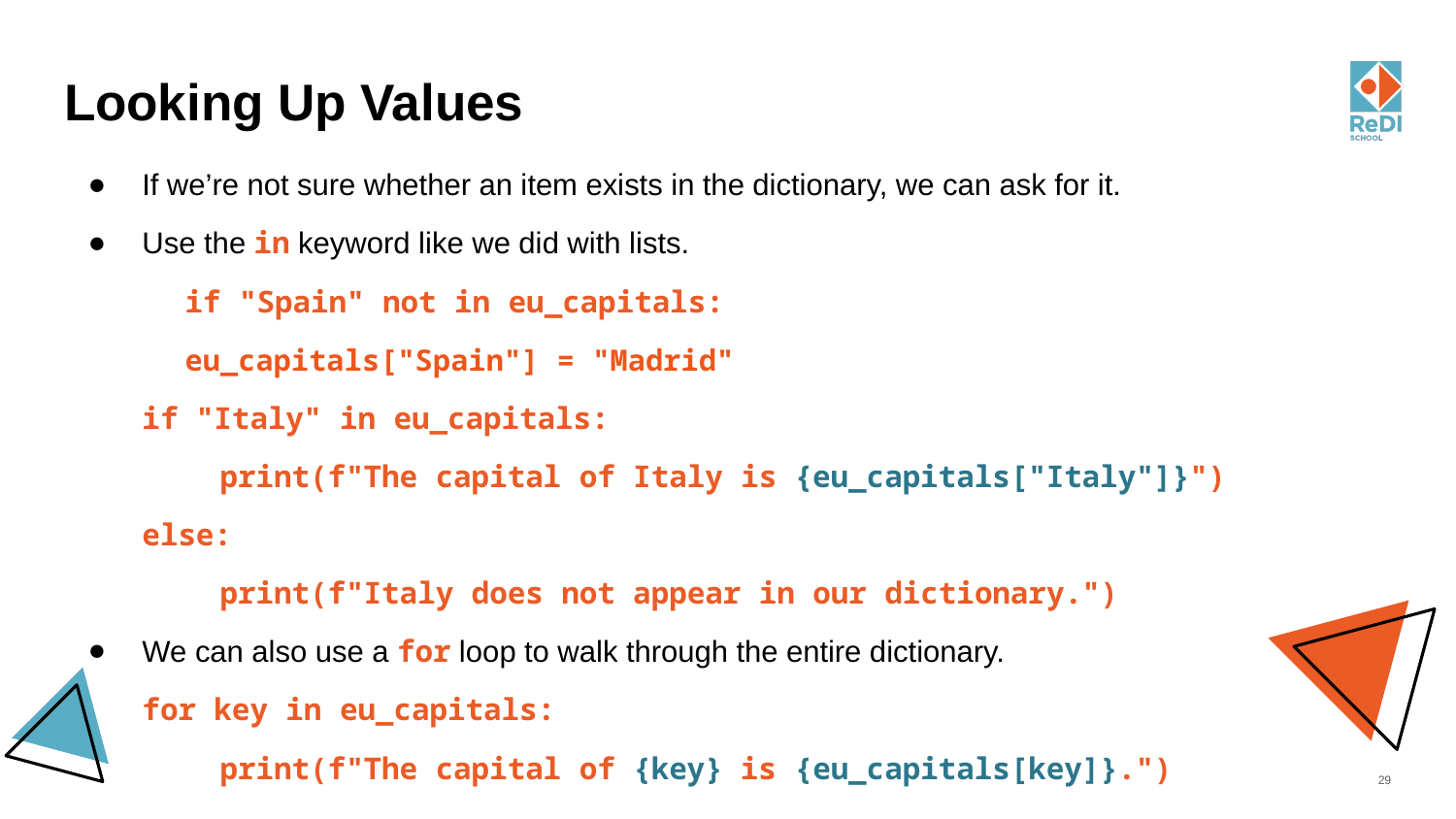

# Looking Up Values
If we’re not sure whether an item exists in the dictionary, we can ask for it.
Use the in keyword like we did with lists.
	if "Spain" not in eu_capitals:
		eu_capitals["Spain"] = "Madrid"
if "Italy" in eu_capitals:
print(f"The capital of Italy is {eu_capitals["Italy"]}")
else:
print(f"Italy does not appear in our dictionary.")
We can also use a for loop to walk through the entire dictionary.
for key in eu_capitals:
print(f"The capital of {key} is {eu_capitals[key]}.")

29